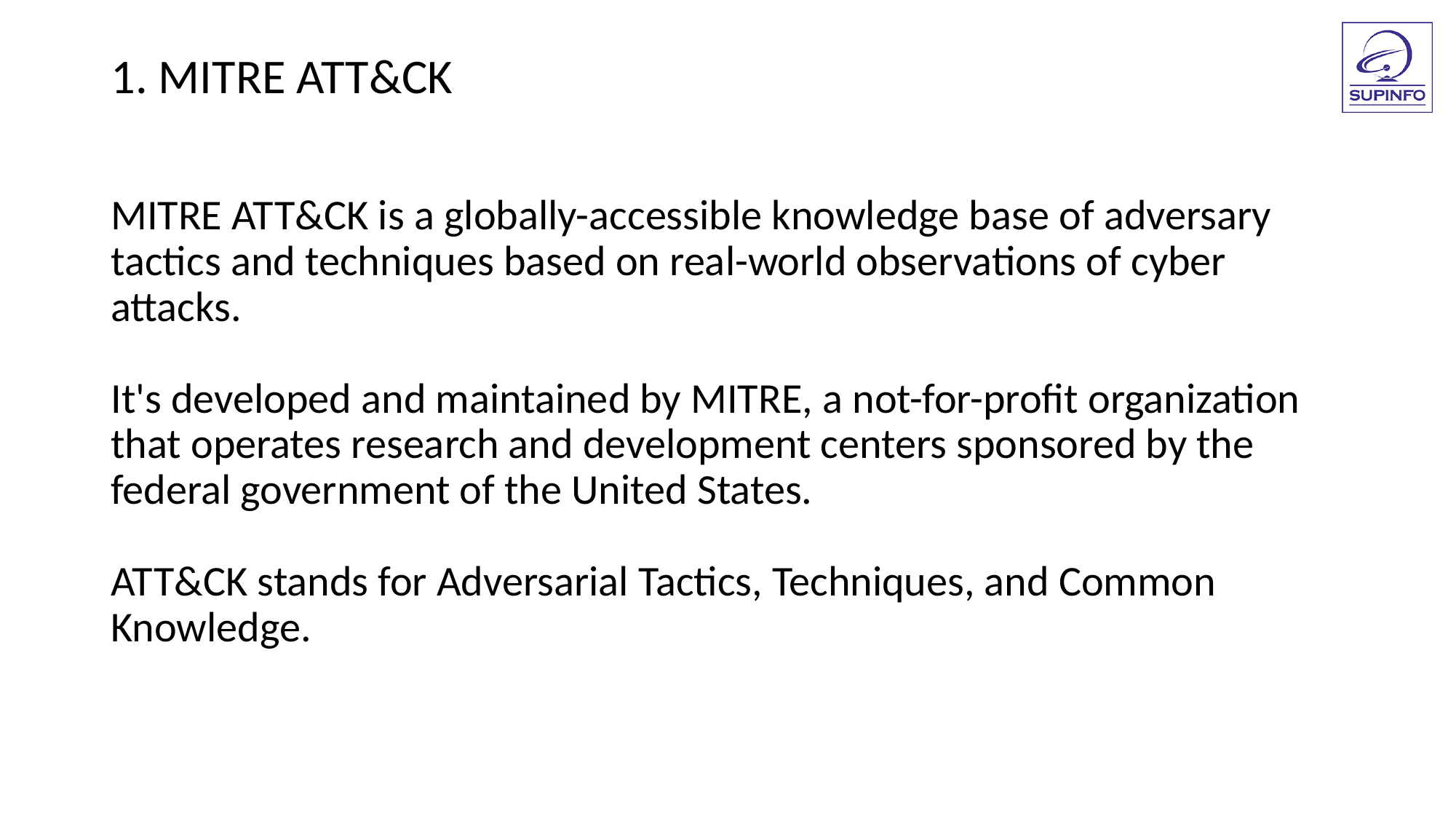

1. MITRE ATT&CK

MITRE ATT&CK is a globally-accessible knowledge base of adversary tactics and techniques based on real-world observations of cyber attacks.

It's developed and maintained by MITRE, a not-for-profit organization that operates research and development centers sponsored by the federal government of the United States.

ATT&CK stands for Adversarial Tactics, Techniques, and Common Knowledge.